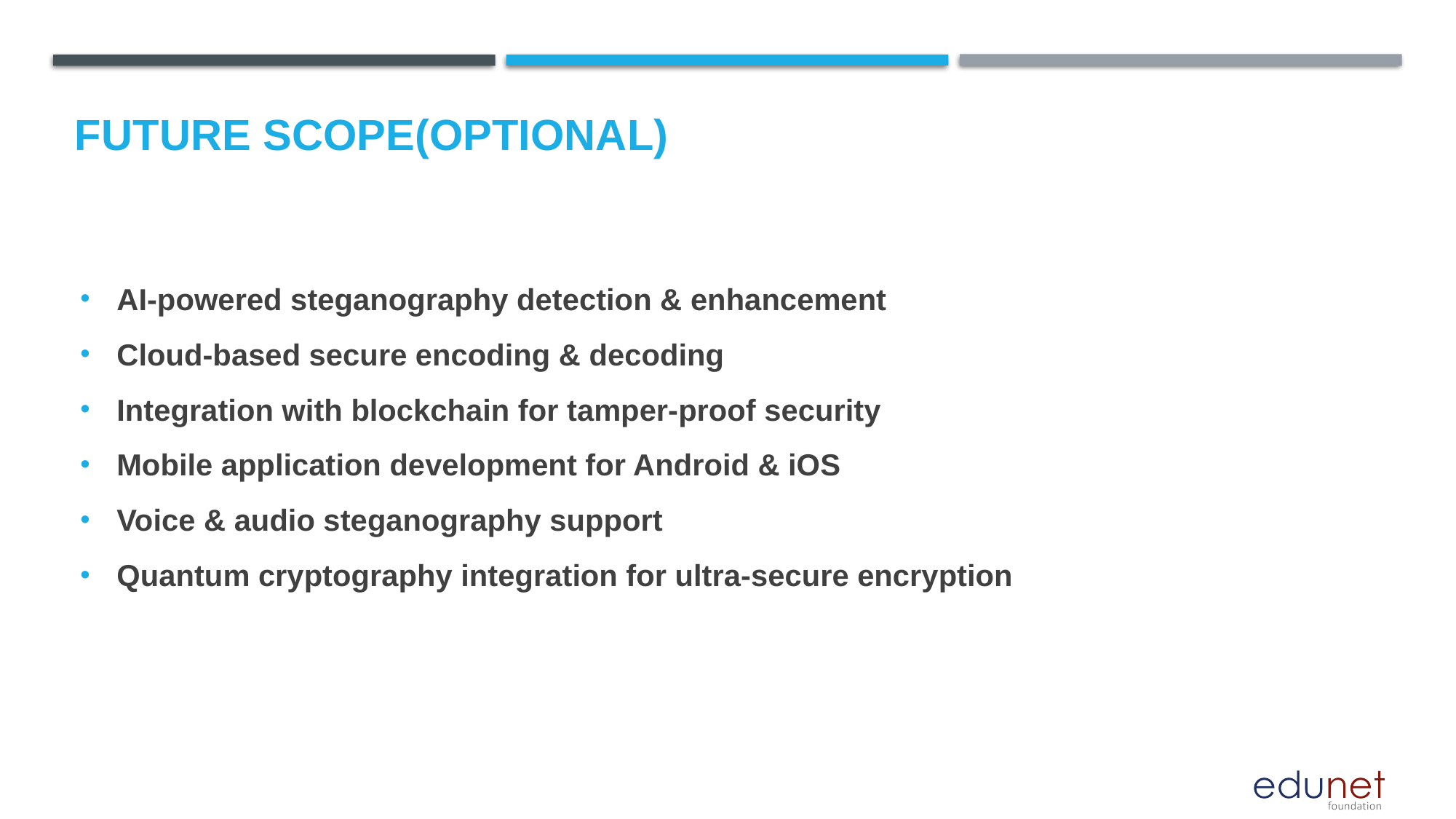

Future scope(optional)
AI-powered steganography detection & enhancement
Cloud-based secure encoding & decoding
Integration with blockchain for tamper-proof security
Mobile application development for Android & iOS
Voice & audio steganography support
Quantum cryptography integration for ultra-secure encryption